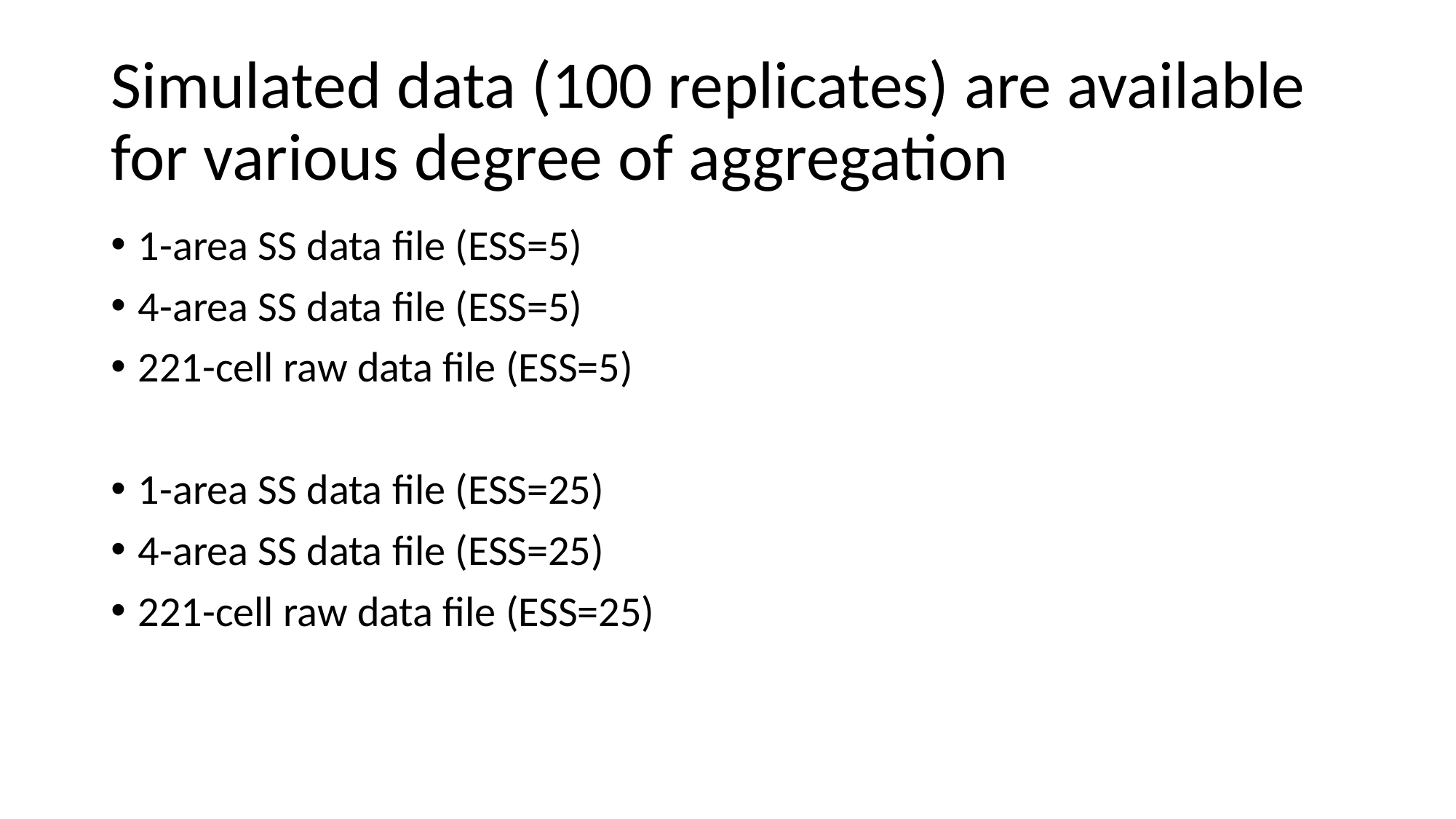

# Simulated data (100 replicates) are available for various degree of aggregation
1-area SS data file (ESS=5)
4-area SS data file (ESS=5)
221-cell raw data file (ESS=5)

1-area SS data file (ESS=25)
4-area SS data file (ESS=25)
221-cell raw data file (ESS=25)